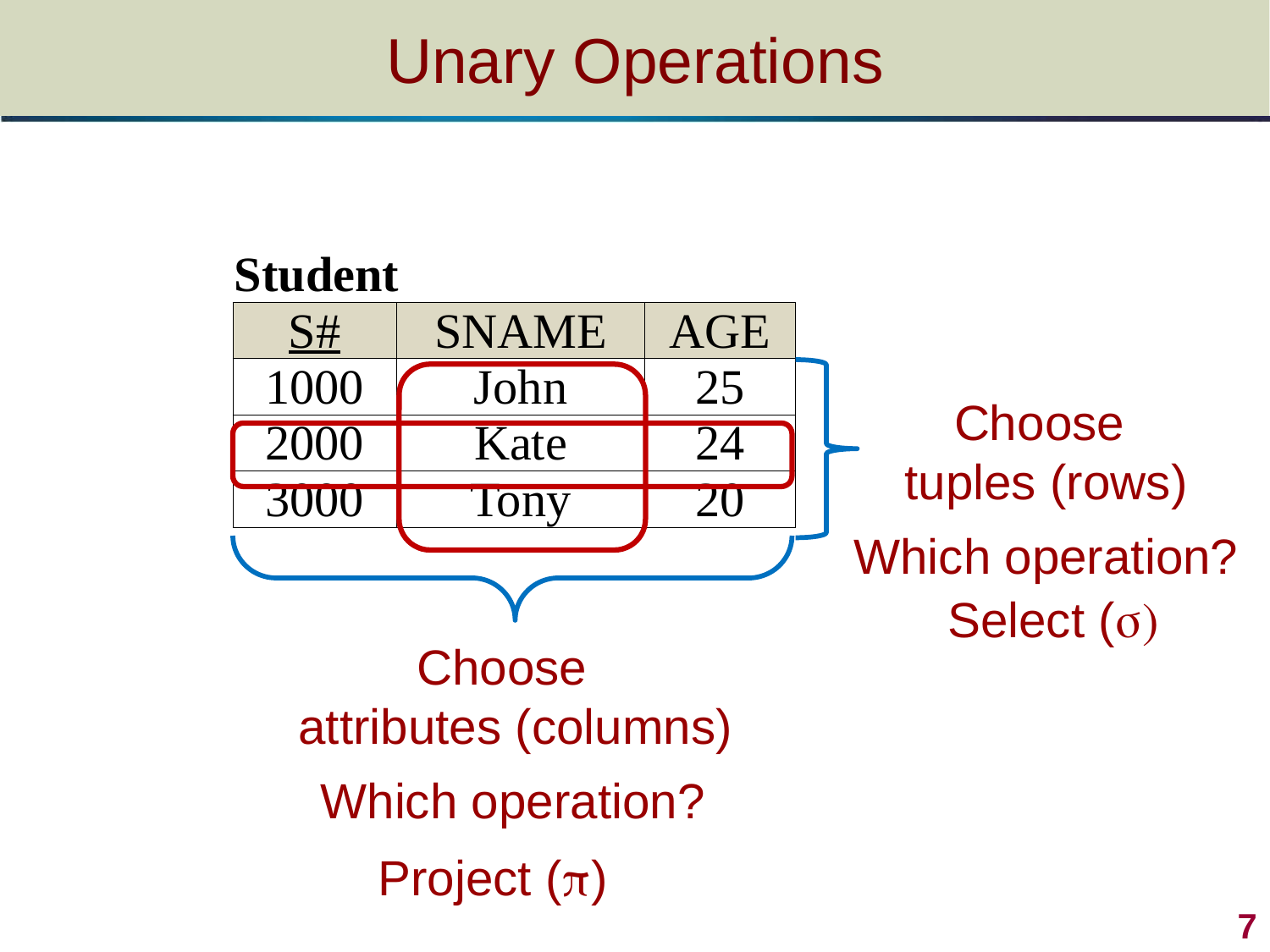

# Unary Operations
| Student |  |  |
| --- | --- | --- |
| S# | SNAME | AGE |
| 1000 | John | 25 |
| 2000 | Kate | 24 |
| 3000 | Tony | 20 |

Choose
tuples (rows)

Which operation?
Select (σ)
Choose
attributes (columns)
Which operation?
Project (π)
7